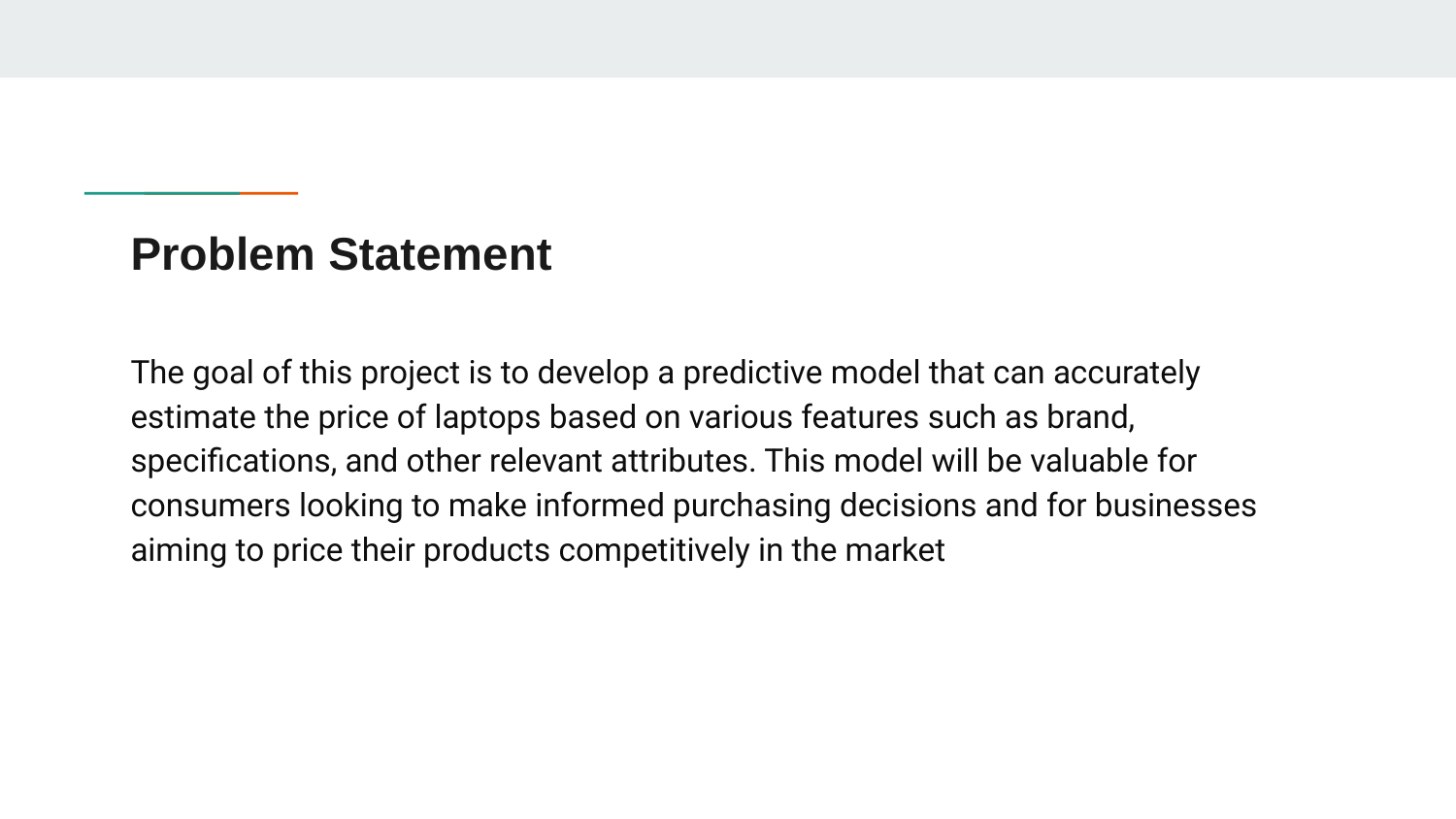

# Problem Statement
The goal of this project is to develop a predictive model that can accurately estimate the price of laptops based on various features such as brand, specifications, and other relevant attributes. This model will be valuable for consumers looking to make informed purchasing decisions and for businesses aiming to price their products competitively in the market